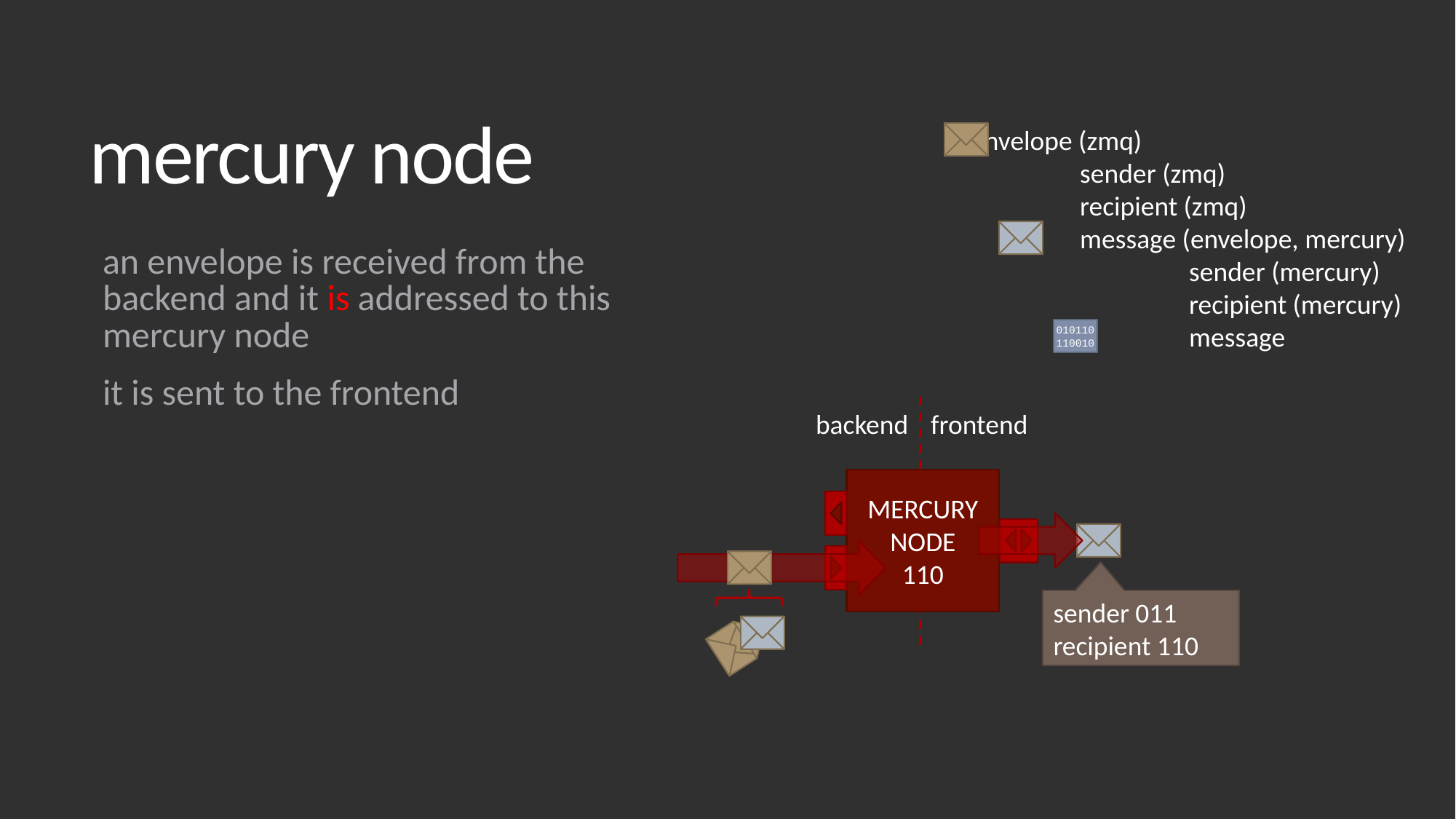

# mercury node
envelope (zmq)
	sender (zmq)
	recipient (zmq)
	message (envelope, mercury)
		sender (mercury)
		recipient (mercury)
		message

an envelope is received from the backend and it is addressed to this mercury node
it is sent to the frontend
010110110010
backend
frontend
MERCURY NODE
110

sender 011
recipient 110